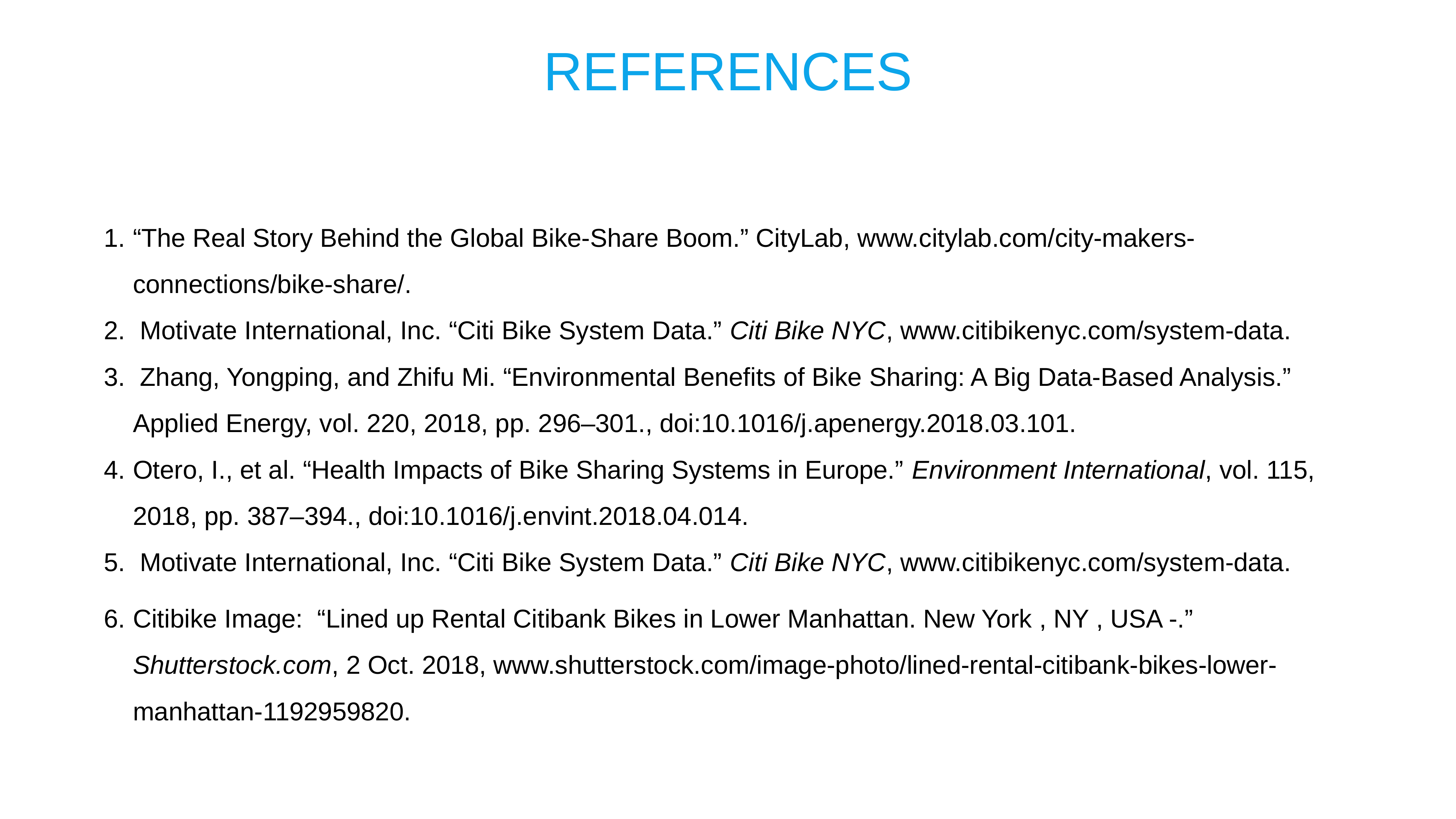

# REFERENCES
“The Real Story Behind the Global Bike-Share Boom.” CityLab, www.citylab.com/city-makers-connections/bike-share/.
 Motivate International, Inc. “Citi Bike System Data.” Citi Bike NYC, www.citibikenyc.com/system-data.
 Zhang, Yongping, and Zhifu Mi. “Environmental Benefits of Bike Sharing: A Big Data-Based Analysis.” Applied Energy, vol. 220, 2018, pp. 296–301., doi:10.1016/j.apenergy.2018.03.101.
Otero, I., et al. “Health Impacts of Bike Sharing Systems in Europe.” Environment International, vol. 115, 2018, pp. 387–394., doi:10.1016/j.envint.2018.04.014.
 Motivate International, Inc. “Citi Bike System Data.” Citi Bike NYC, www.citibikenyc.com/system-data.
Citibike Image:  “Lined up Rental Citibank Bikes in Lower Manhattan. New York , NY , USA -.” Shutterstock.com, 2 Oct. 2018, www.shutterstock.com/image-photo/lined-rental-citibank-bikes-lower-manhattan-1192959820.